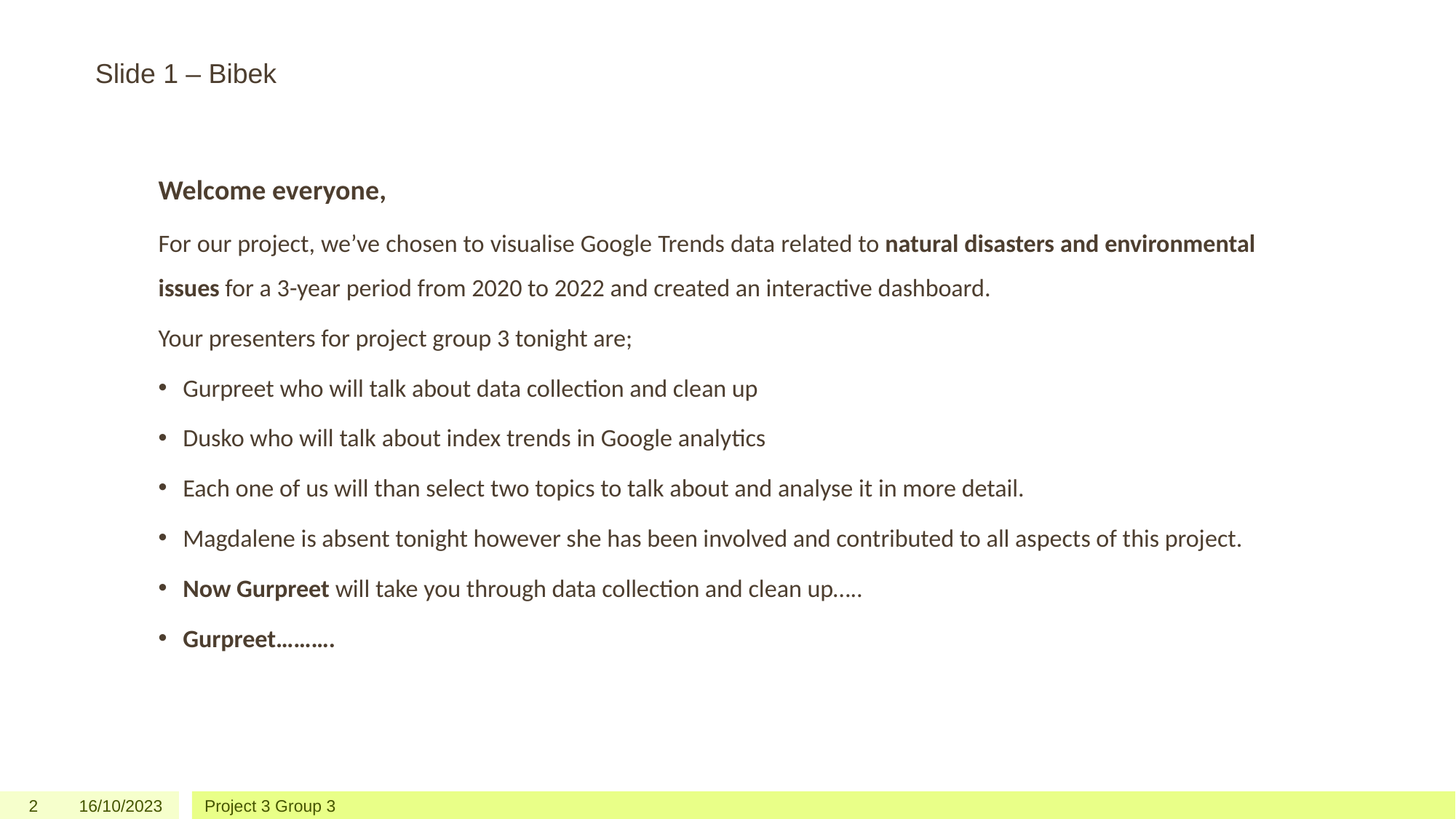

Slide 1 – Bibek
Welcome everyone,
For our project, we’ve chosen to visualise Google Trends data related to natural disasters and environmental issues for a 3-year period from 2020 to 2022 and created an interactive dashboard.
Your presenters for project group 3 tonight are;
Gurpreet who will talk about data collection and clean up
Dusko who will talk about index trends in Google analytics
Each one of us will than select two topics to talk about and analyse it in more detail.
Magdalene is absent tonight however she has been involved and contributed to all aspects of this project.
Now Gurpreet will take you through data collection and clean up…..
Gurpreet……….
2
16/10/2023
Project 3 Group 3